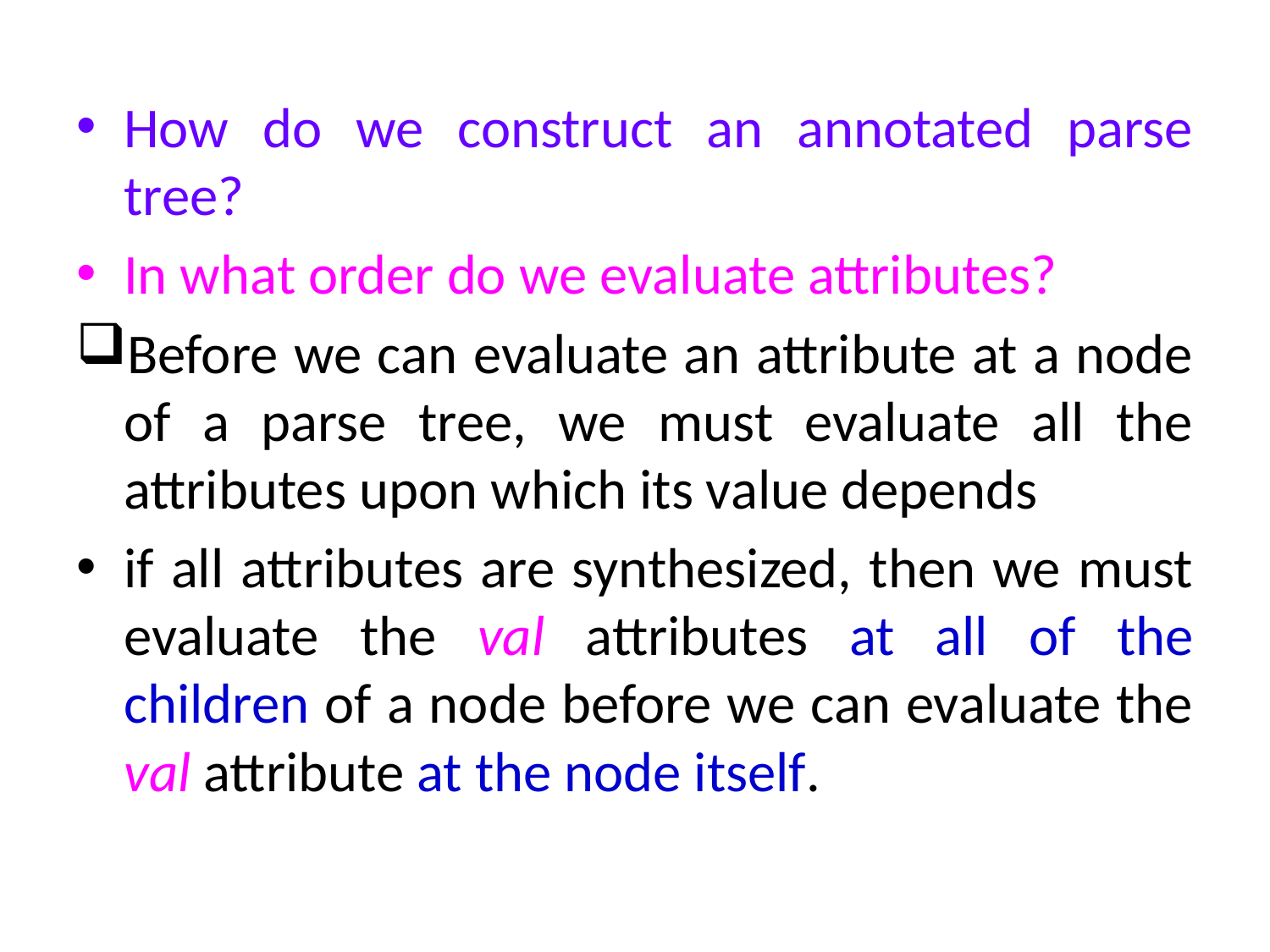

How do we construct an annotated parse tree?
In what order do we evaluate attributes?
Before we can evaluate an attribute at a node of a parse tree, we must evaluate all the attributes upon which its value depends
if all attributes are synthesized, then we must evaluate the val attributes at all of the children of a node before we can evaluate the val attribute at the node itself.